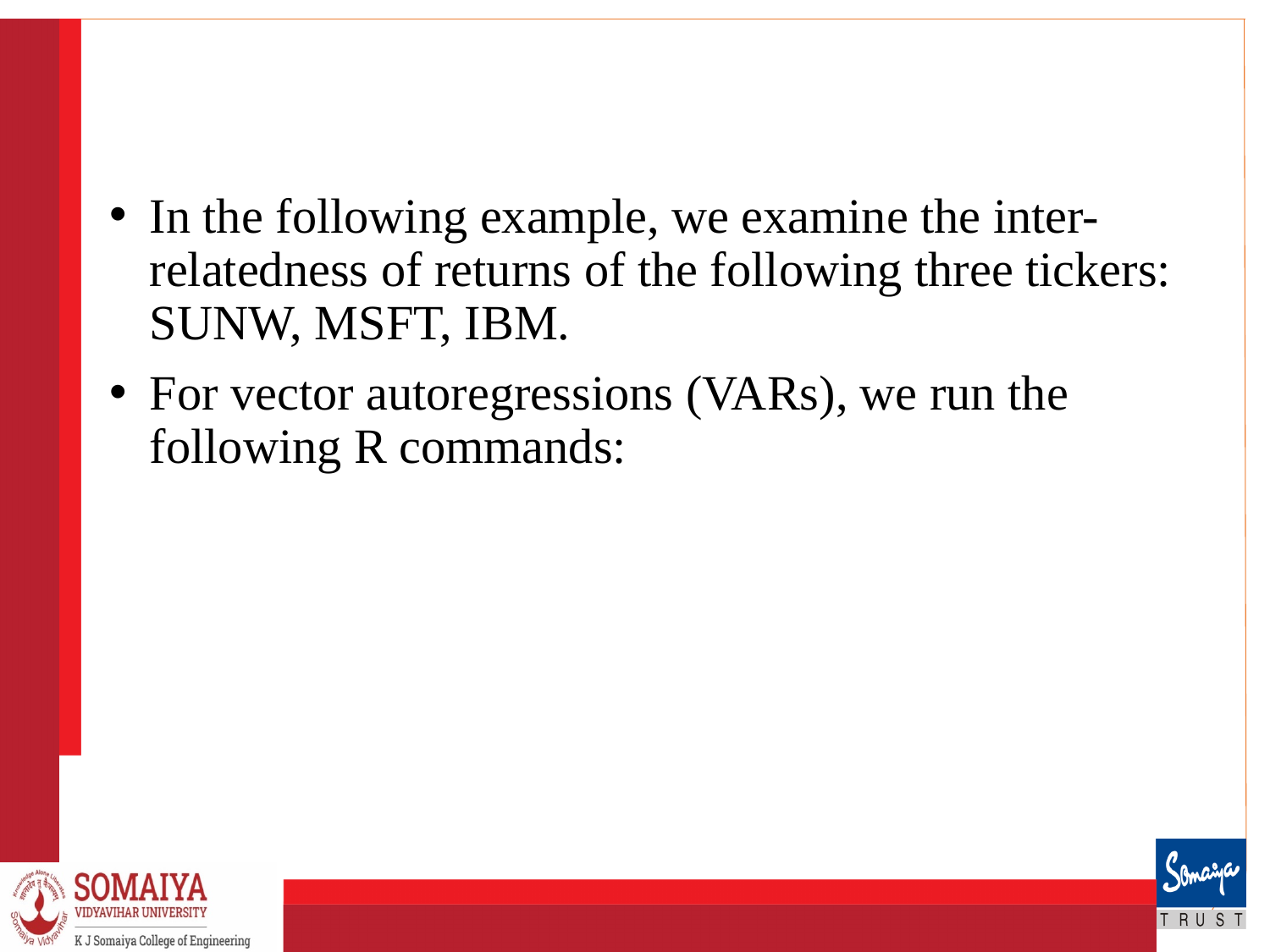

#
In the following example, we examine the inter-relatedness of returns of the following three tickers: SUNW, MSFT, IBM.
For vector autoregressions (VARs), we run the following R commands: